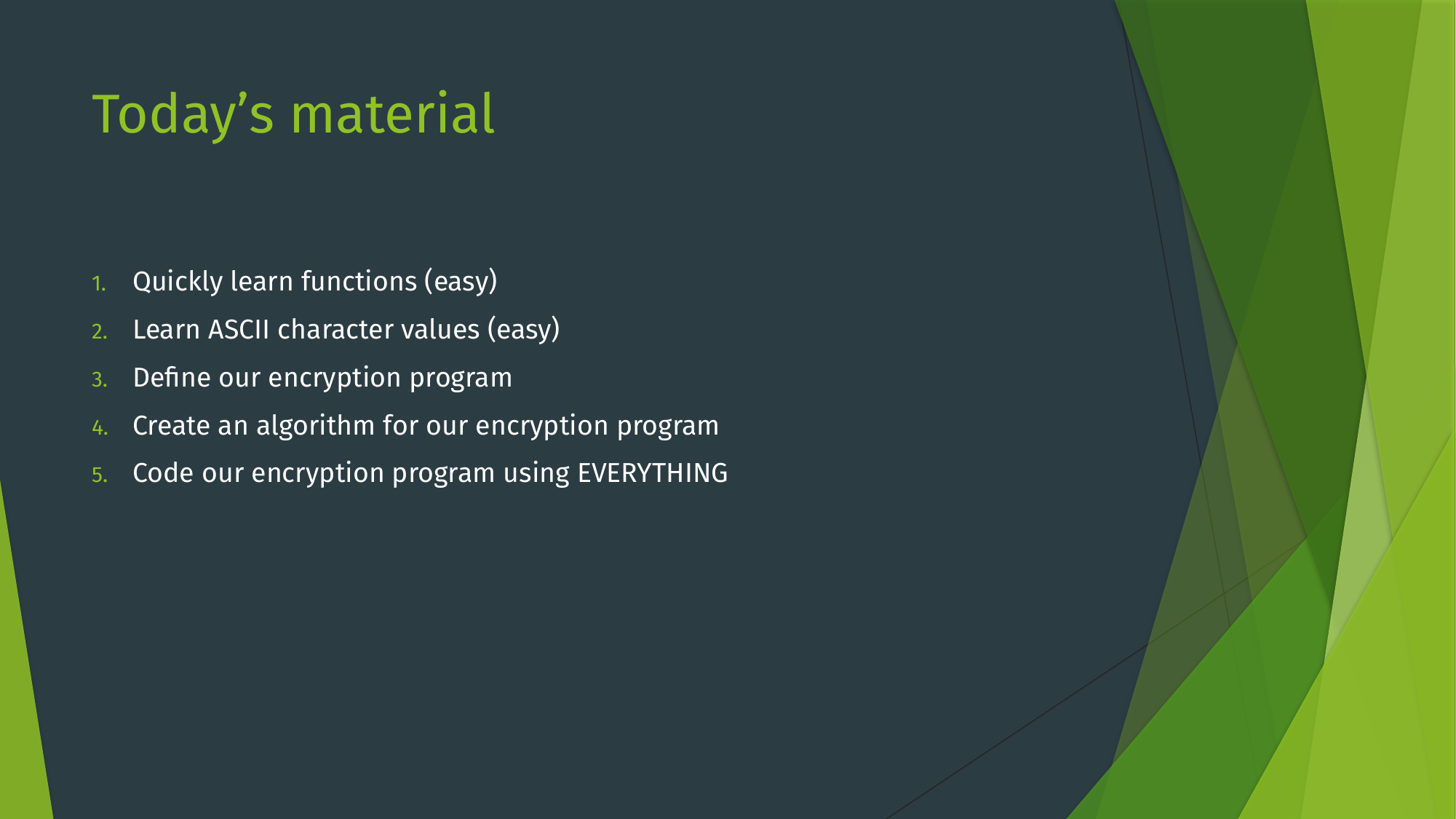

# Today’s material
Quickly learn functions (easy)
Learn ASCII character values (easy)
Define our encryption program
Create an algorithm for our encryption program
Code our encryption program using EVERYTHING